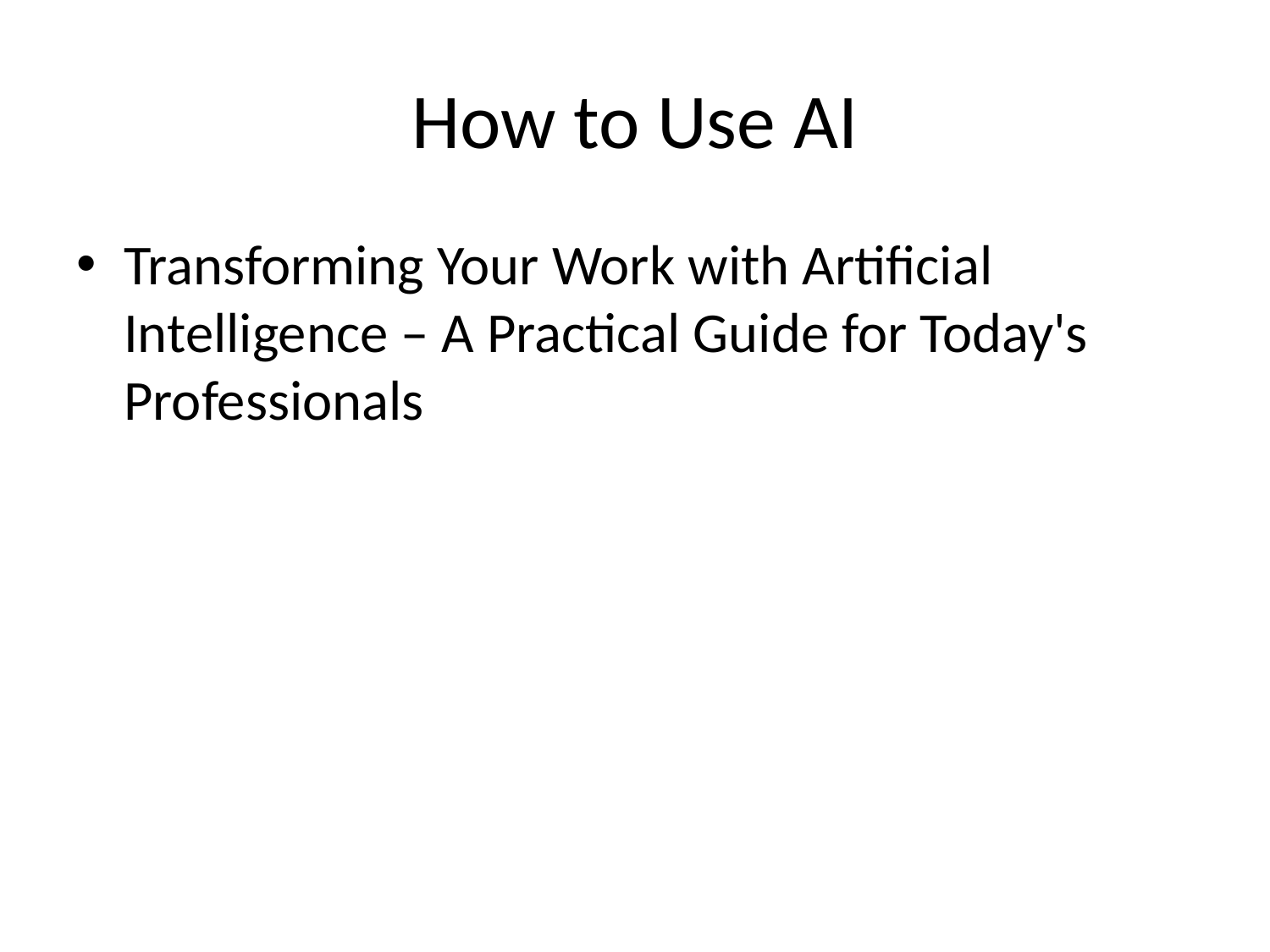

# How to Use AI
Transforming Your Work with Artificial Intelligence – A Practical Guide for Today's Professionals